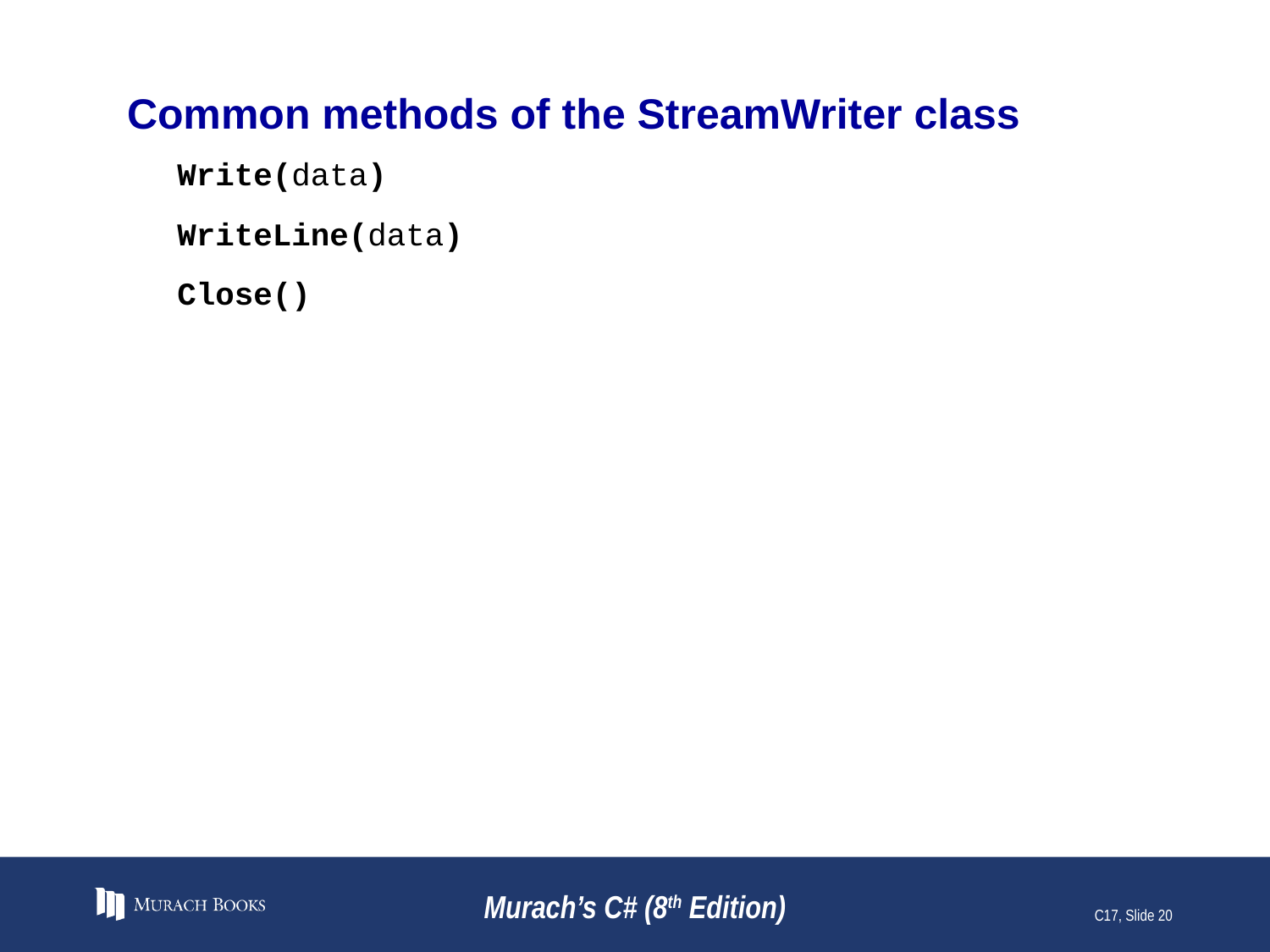

# Common methods of the StreamWriter class
Write(data)
WriteLine(data)
Close()

Murach’s C# (8th Edition)

C17, Slide 20